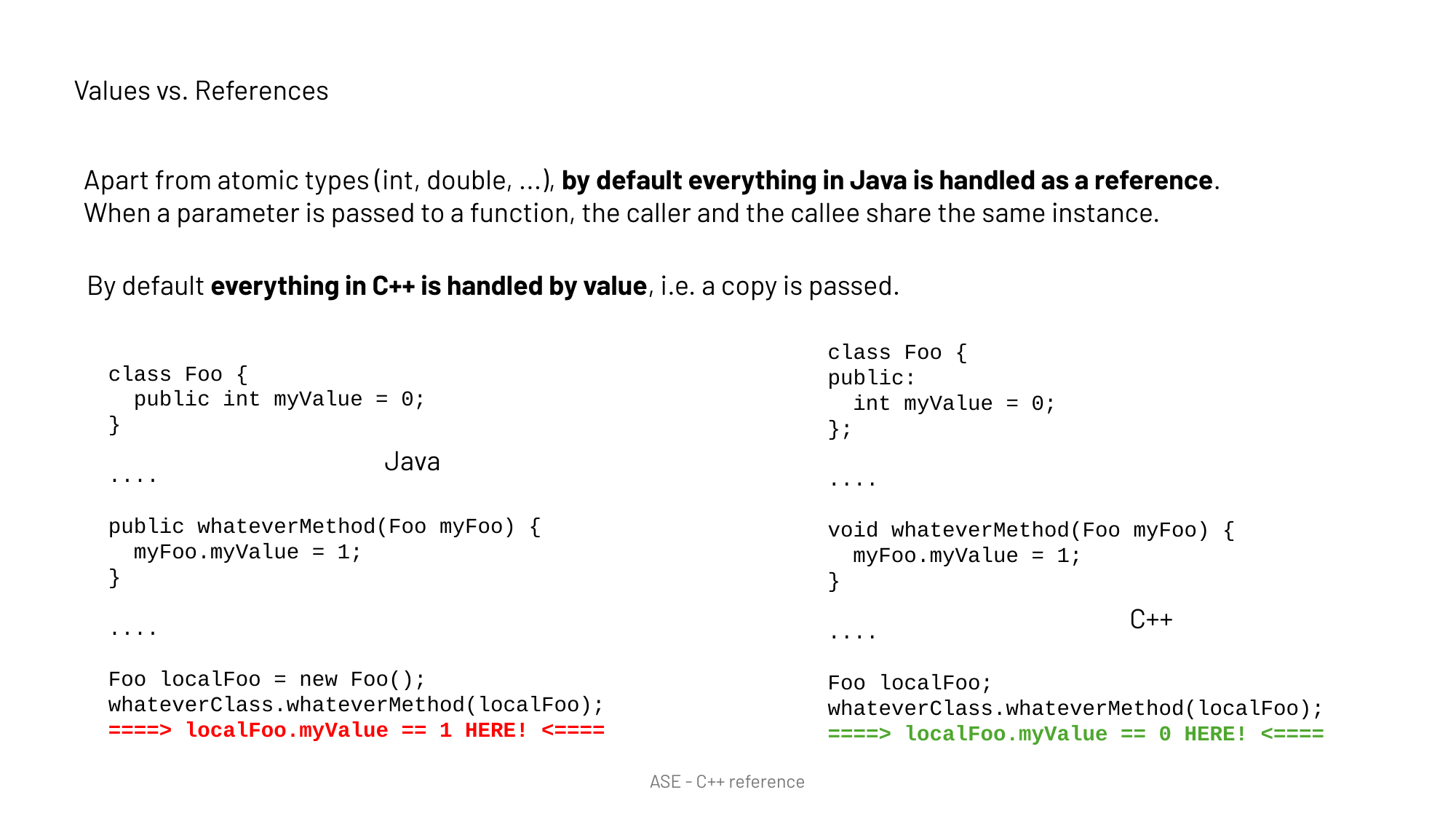

Values vs. References
Apart from atomic types (int, double, ...), by default everything in Java is handled as a reference.
When a parameter is passed to a function, the caller and the callee share the same instance.
By default everything in C++ is handled by value, i.e. a copy is passed.
class Foo {
public:
  int myValue = 0;
};

....

void whateverMethod(Foo myFoo) {
  myFoo.myValue = 1;
}

....

Foo localFoo;
whateverClass.whateverMethod(localFoo);
====> localFoo.myValue == 0 HERE! <====
C++
class Foo {
  public int myValue = 0;
}

....

public whateverMethod(Foo myFoo) {
  myFoo.myValue = 1;
}

....

Foo localFoo = new Foo();
whateverClass.whateverMethod(localFoo);
====> localFoo.myValue == 1 HERE! <====
Java
ASE - C++ reference